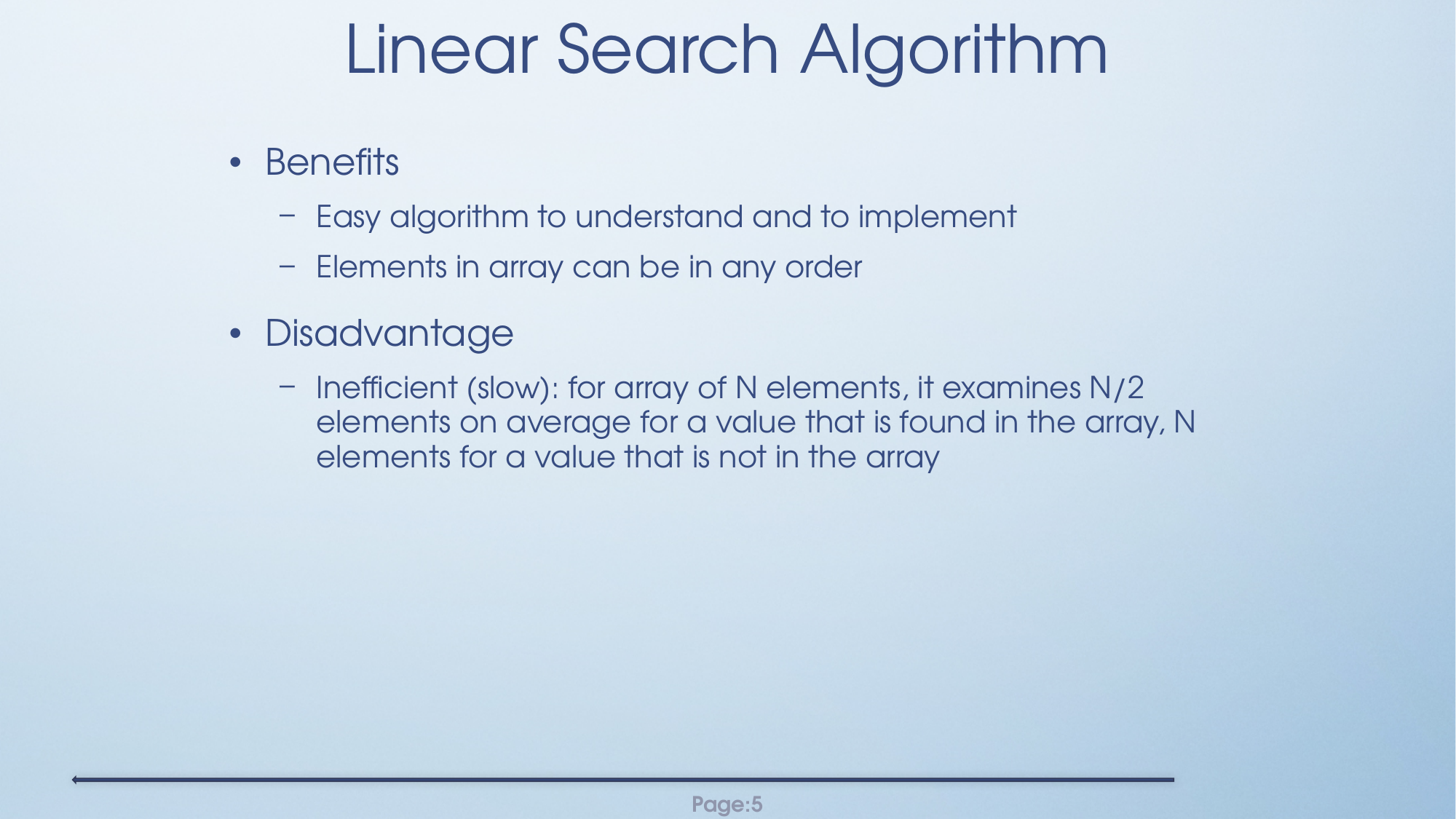

# Linear Search Algorithm
Benefits
Easy algorithm to understand and to implement
Elements in array can be in any order
Disadvantage
Inefficient (slow): for array of N elements, it examines N/2 elements on average for a value that is found in the array, N elements for a value that is not in the array